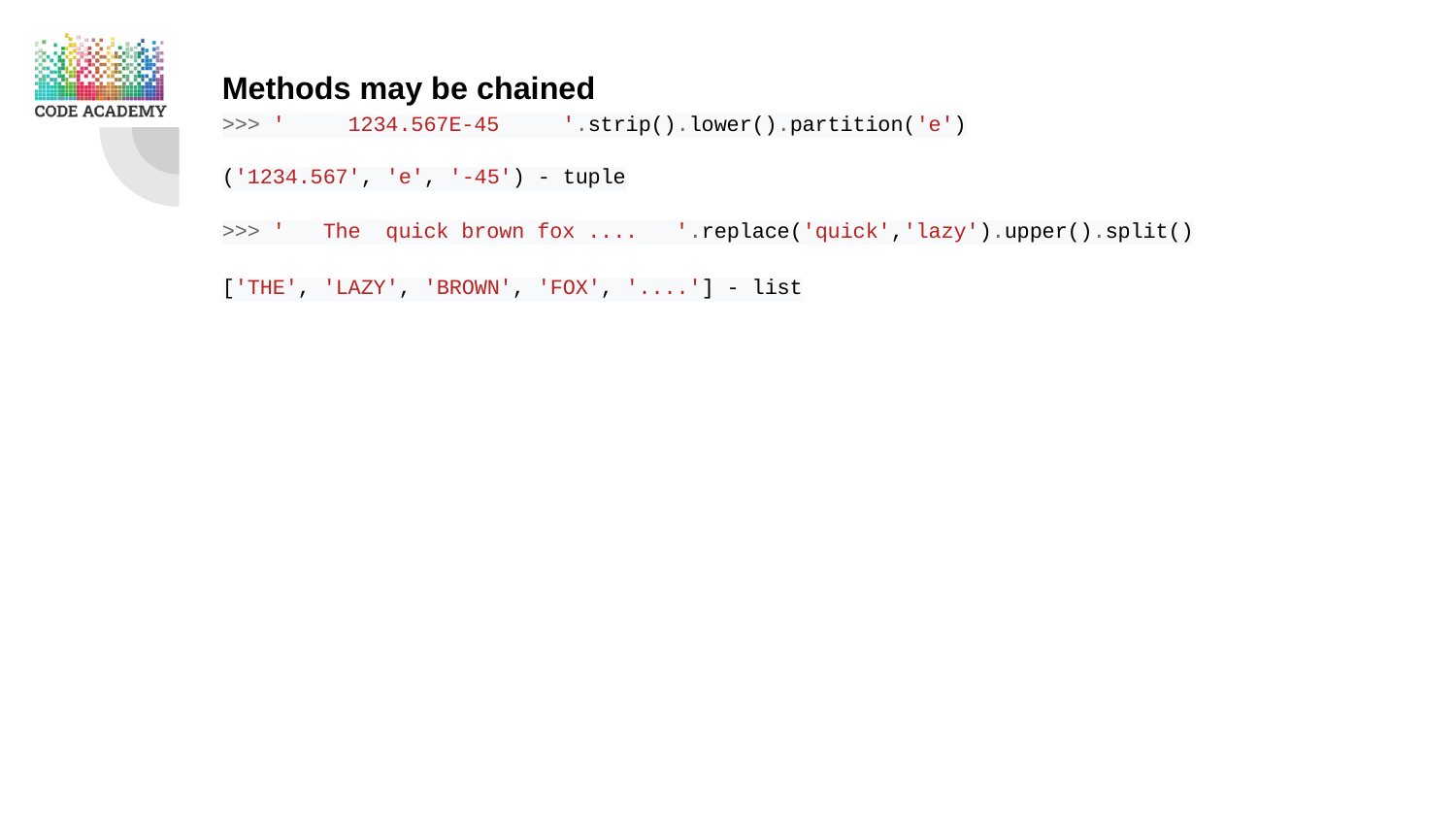

Methods may be chained
>>> '     1234.567E-45     '.strip().lower().partition('e')
('1234.567', 'e', '-45') - tuple
>>> '   The  quick brown fox ....   '.replace('quick','lazy').upper().split()
['THE', 'LAZY', 'BROWN', 'FOX', '....'] - list